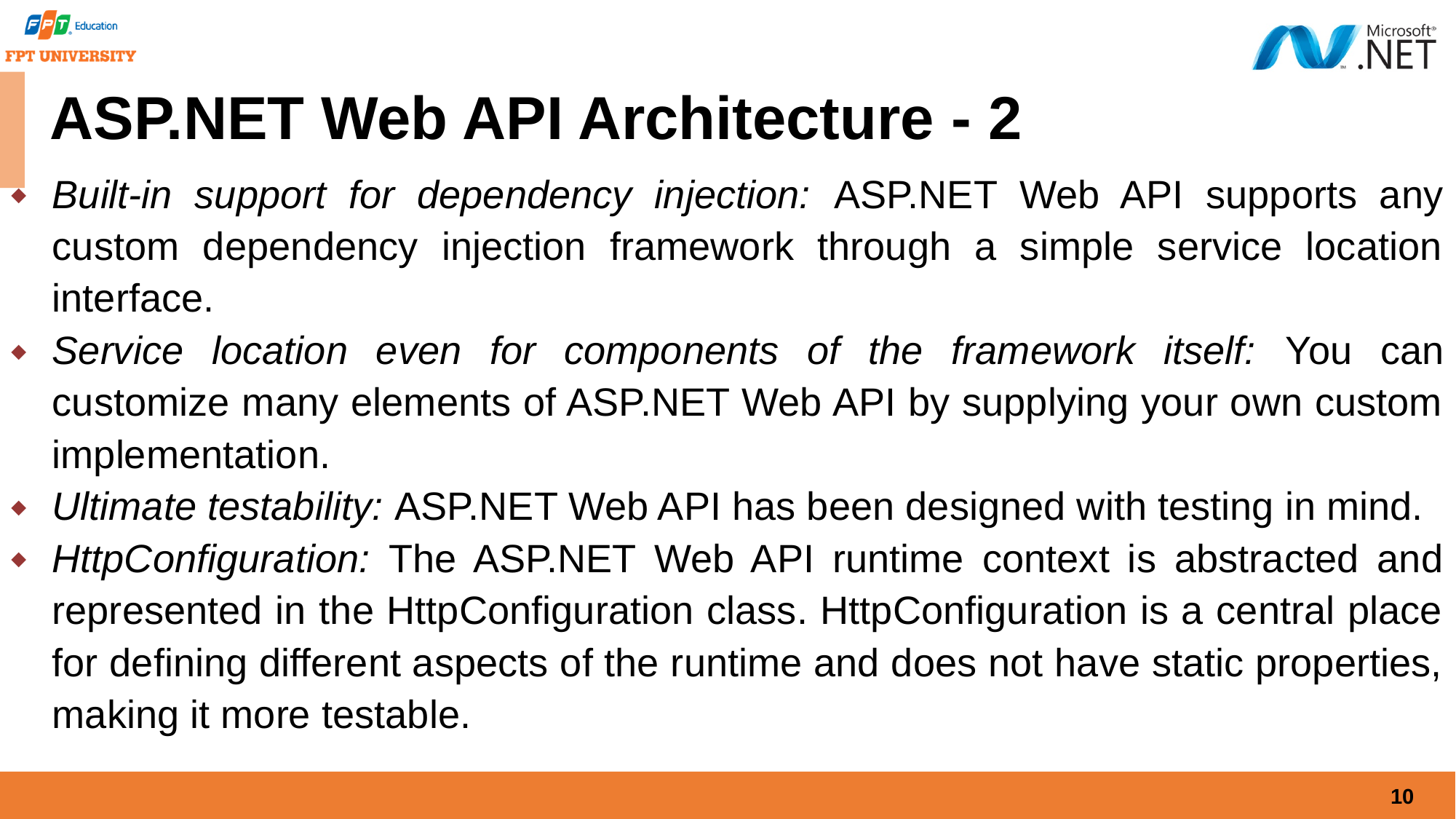

# ASP.NET Web API Architecture - 2
Built-in support for dependency injection: ASP.NET Web API supports any custom dependency injection framework through a simple service location interface.
Service location even for components of the framework itself: You can customize many elements of ASP.NET Web API by supplying your own custom implementation.
Ultimate testability: ASP.NET Web API has been designed with testing in mind.
HttpConfiguration: The ASP.NET Web API runtime context is abstracted and represented in the HttpConfiguration class. HttpConfiguration is a central place for defining different aspects of the runtime and does not have static properties, making it more testable.

10